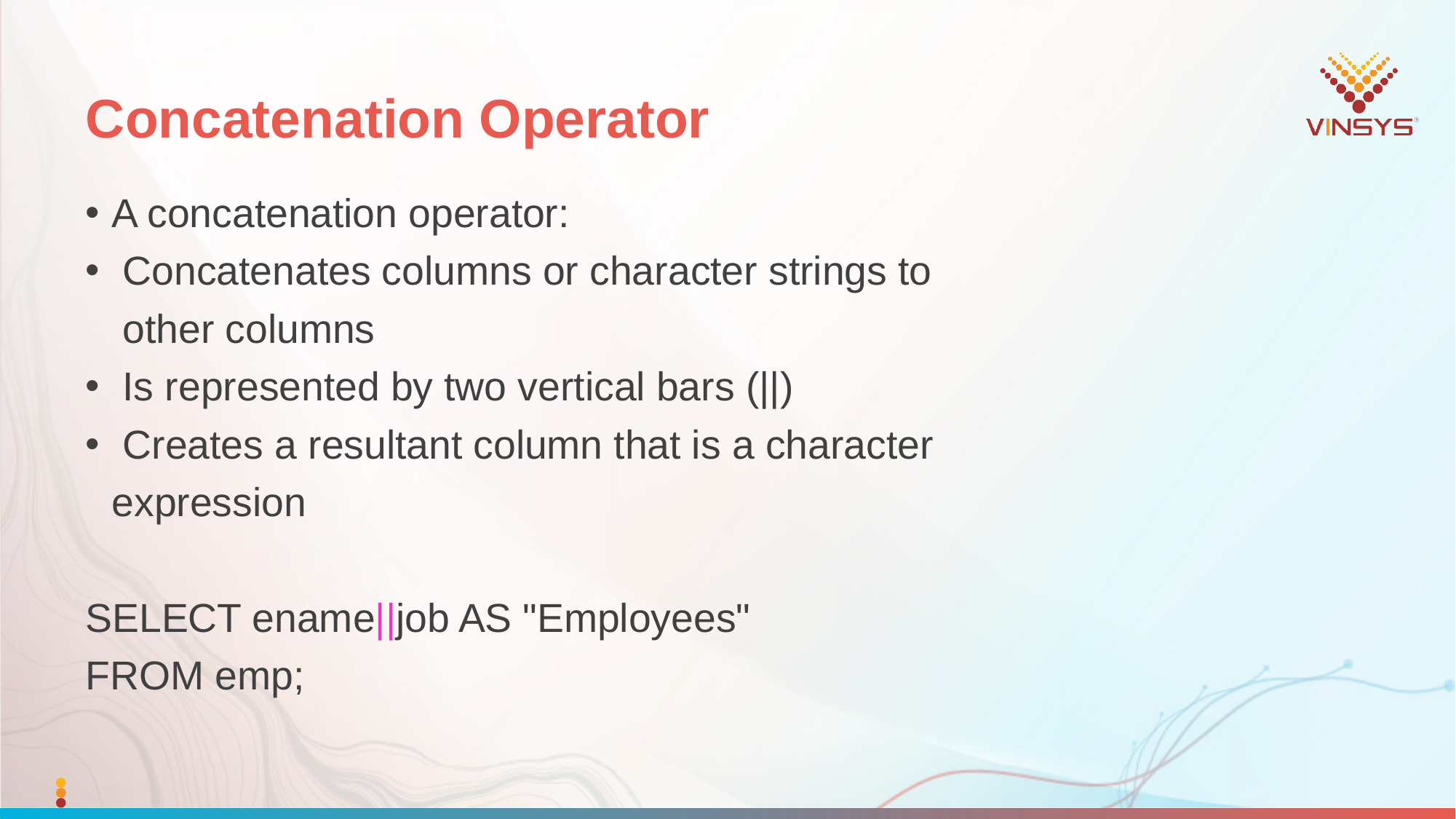

# Concatenation Operator
A concatenation operator:
 Concatenates columns or character strings to
	 other columns
 Is represented by two vertical bars (||)
 Creates a resultant column that is a character
	expression

SELECT ename||job AS "Employees"
FROM emp;